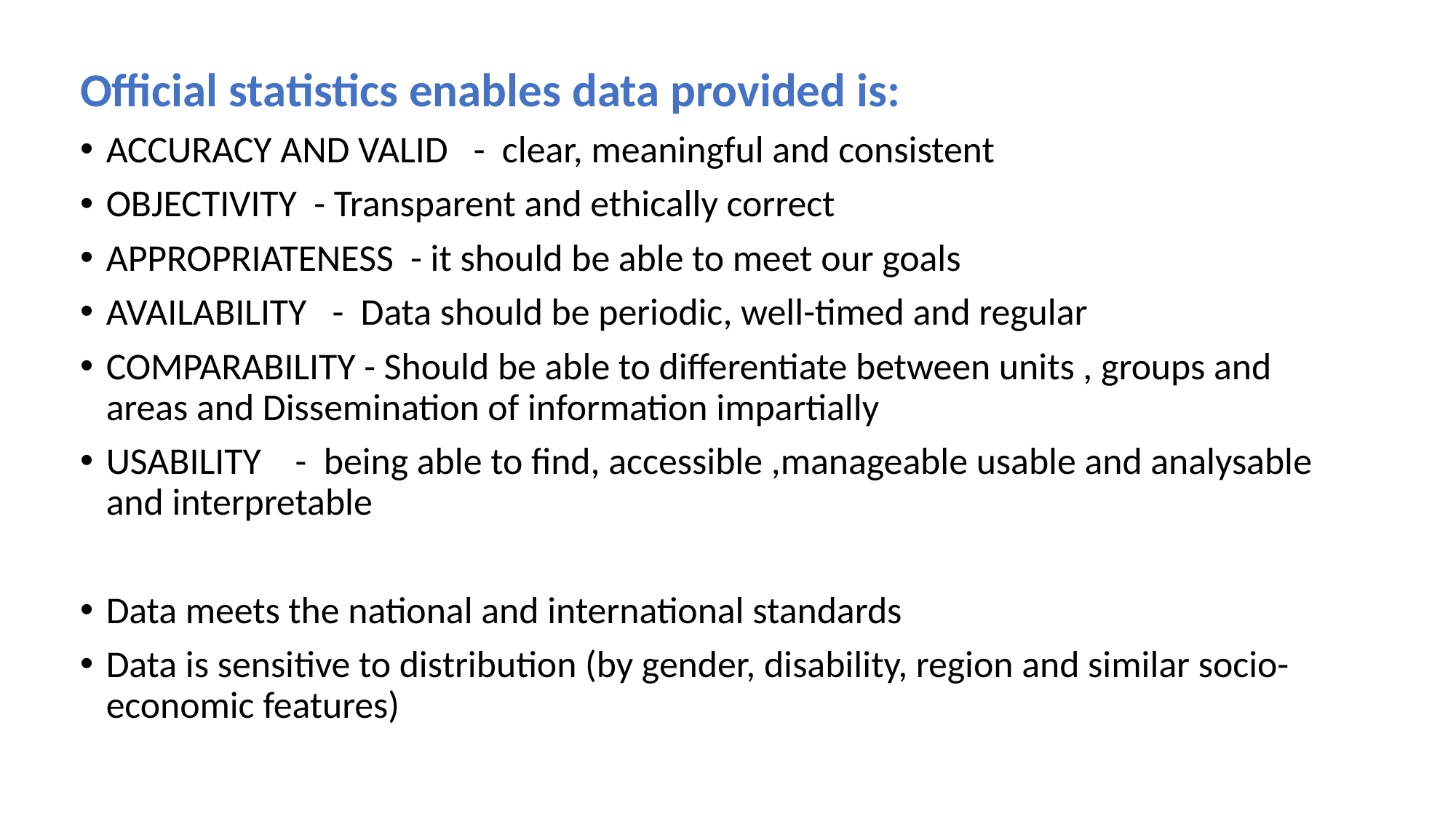

Official statistics enables data provided is:
ACCURACY AND VALID   -  clear, meaningful and consistent
OBJECTIVITY  - Transparent and ethically correct
APPROPRIATENESS  - it should be able to meet our goals
AVAILABILITY   -  Data should be periodic, well-timed and regular
COMPARABILITY - Should be able to differentiate between units , groups and areas and Dissemination of information impartially
USABILITY    -  being able to find, accessible ,manageable usable and analysable and interpretable

Data meets the national and international standards
Data is sensitive to distribution (by gender, disability, region and similar socio-economic features)